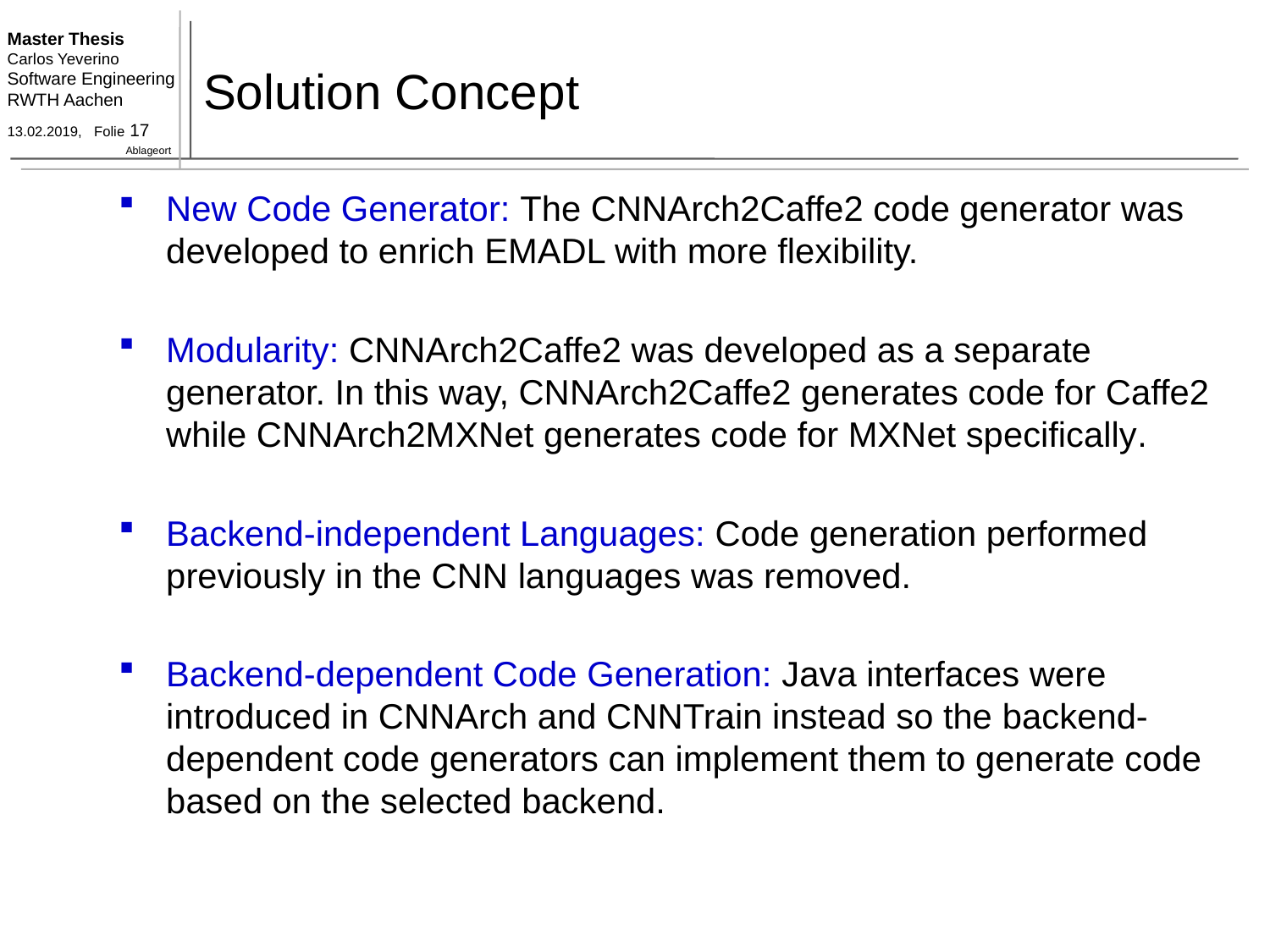

# Solution Concept
New Code Generator: The CNNArch2Caffe2 code generator was developed to enrich EMADL with more flexibility.

Modularity: CNNArch2Caffe2 was developed as a separate generator. In this way, CNNArch2Caffe2 generates code for Caffe2 while CNNArch2MXNet generates code for MXNet specifically.

Backend-independent Languages: Code generation performed previously in the CNN languages was removed.

Backend-dependent Code Generation: Java interfaces were introduced in CNNArch and CNNTrain instead so the backend-dependent code generators can implement them to generate code based on the selected backend.